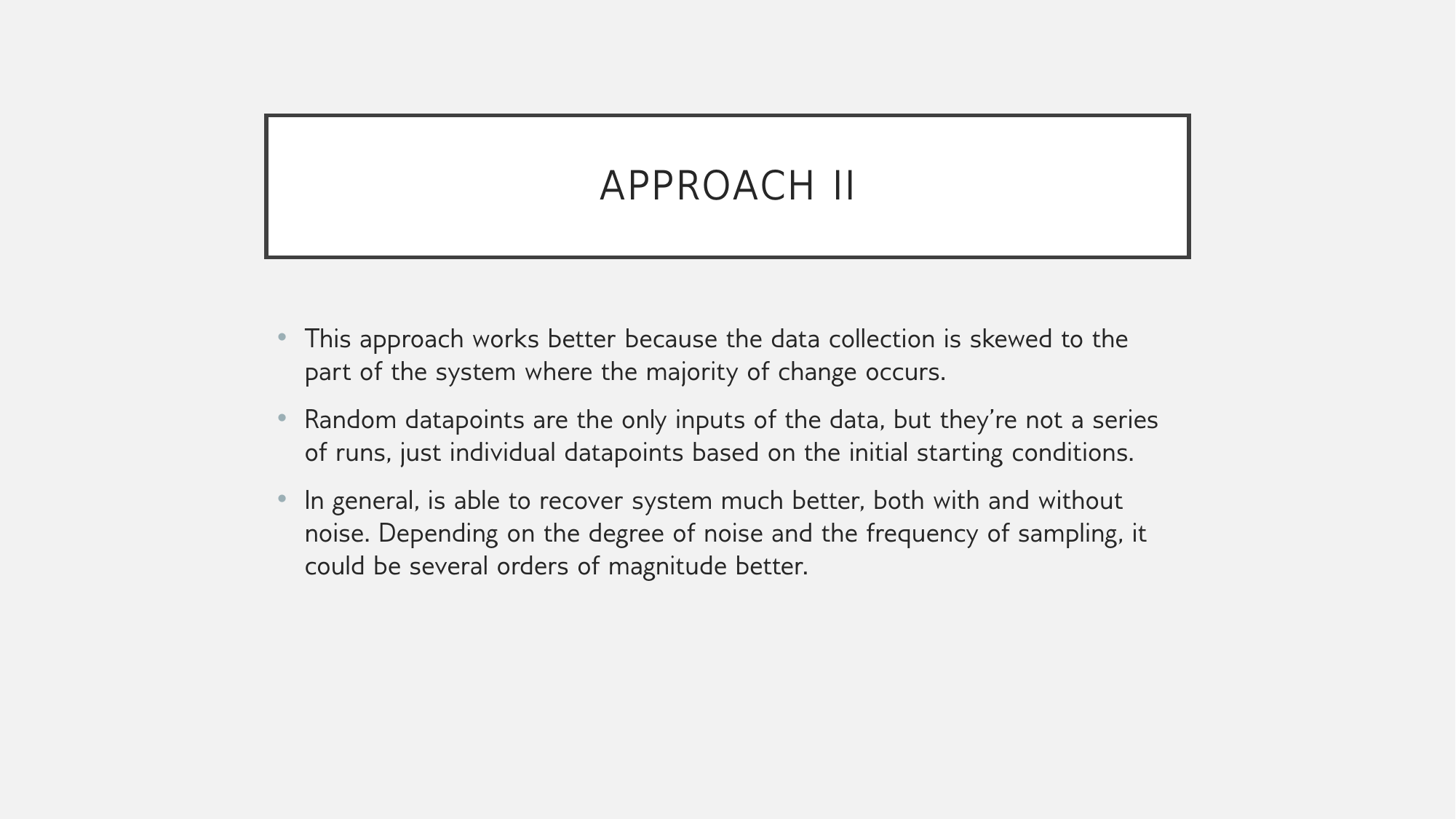

# APPROACH II
This approach works better because the data collection is skewed to the part of the system where the majority of change occurs.
Random datapoints are the only inputs of the data, but they’re not a series of runs, just individual datapoints based on the initial starting conditions.
In general, is able to recover system much better, both with and without noise. Depending on the degree of noise and the frequency of sampling, it could be several orders of magnitude better.